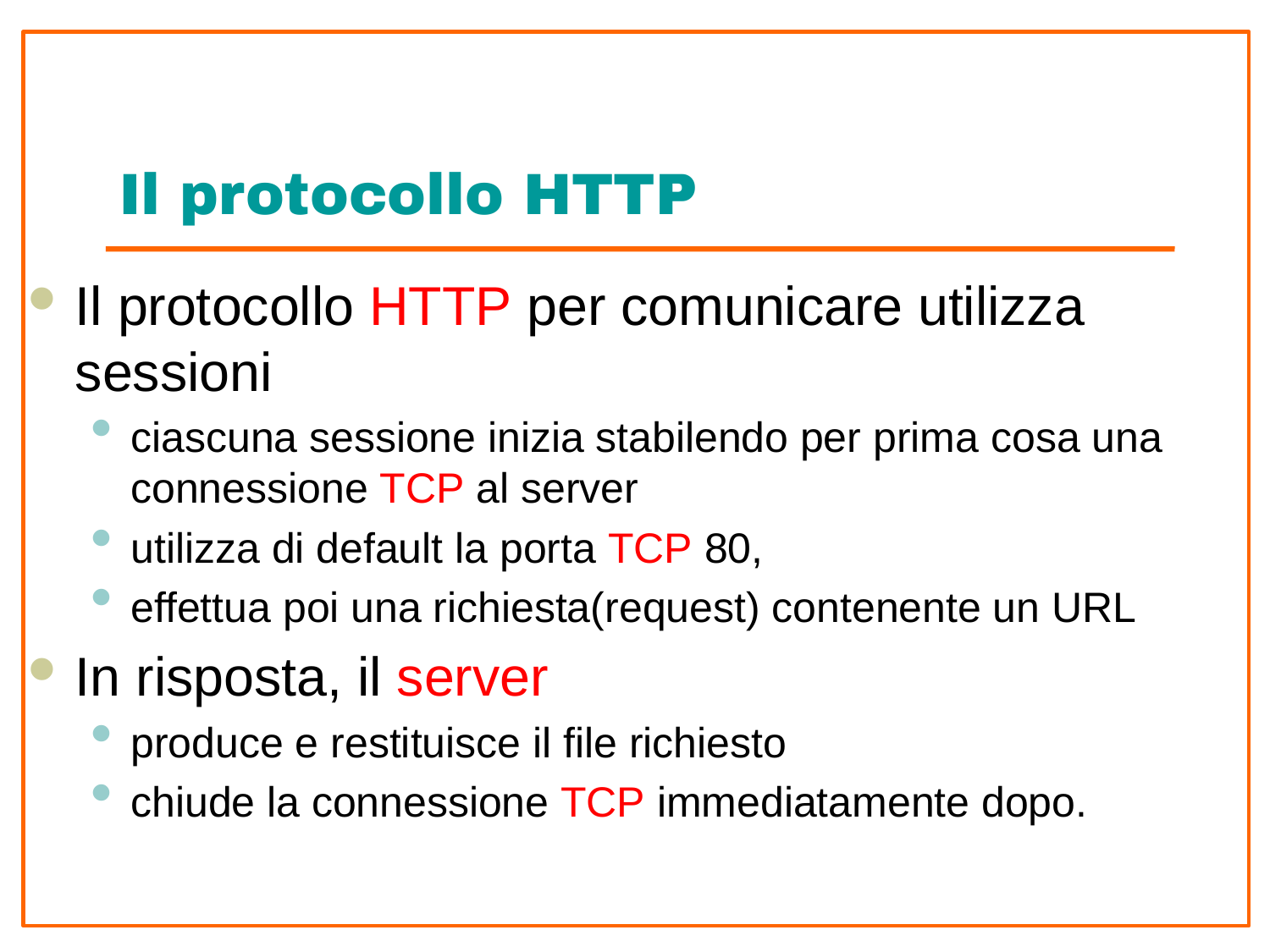

# Il protocollo HTTP
Il protocollo HTTP per comunicare utilizza sessioni
ciascuna sessione inizia stabilendo per prima cosa una connessione TCP al server
utilizza di default la porta TCP 80,
effettua poi una richiesta(request) contenente un URL
In risposta, il server
produce e restituisce il file richiesto
chiude la connessione TCP immediatamente dopo.